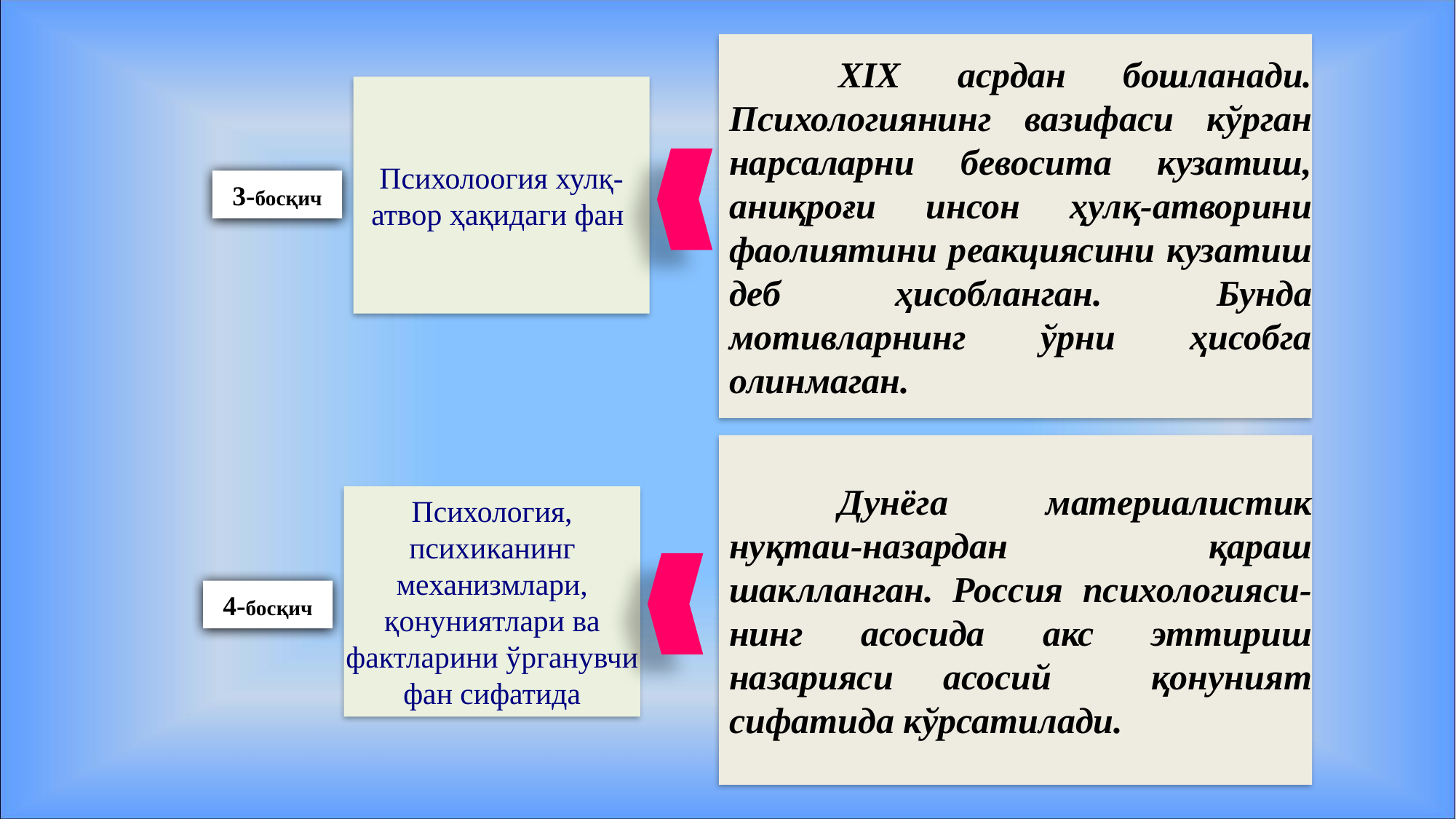

XIX асрдан бошланади. Психологиянинг вазифаси кўрган нарсаларни бевосита кузатиш, аниқроғи инсон ҳулқ-атворини фаолиятини реакциясини кузатиш деб ҳисобланган. Бунда мотивларнинг ўрни ҳисобга олинмаган.
Психолоогия хулқ-атвор ҳақидаги фан

3-босқич
	Дунёга материалистик нуқтаи-назардан қараш шаклланган. Россия психологияси-нинг асосида акс эттириш назарияси асосий  қонуният сифатида кўрсатилади.
Психология, психиканинг механизмлари, қонуниятлари ва фактларини ўрганувчи фан сифатида

4-босқич